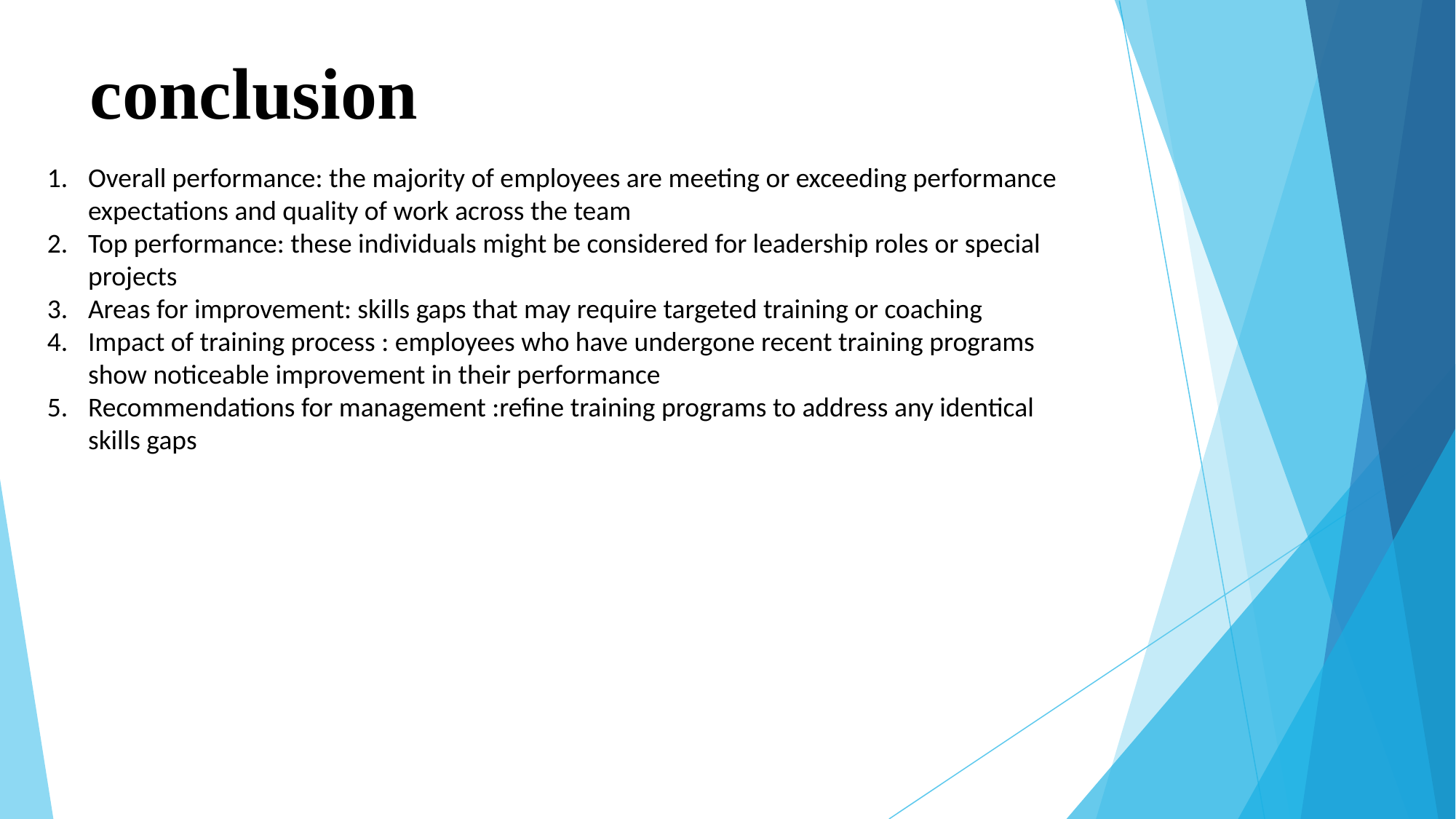

# conclusion
Overall performance: the majority of employees are meeting or exceeding performance expectations and quality of work across the team
Top performance: these individuals might be considered for leadership roles or special projects
Areas for improvement: skills gaps that may require targeted training or coaching
Impact of training process : employees who have undergone recent training programs show noticeable improvement in their performance
Recommendations for management :refine training programs to address any identical skills gaps